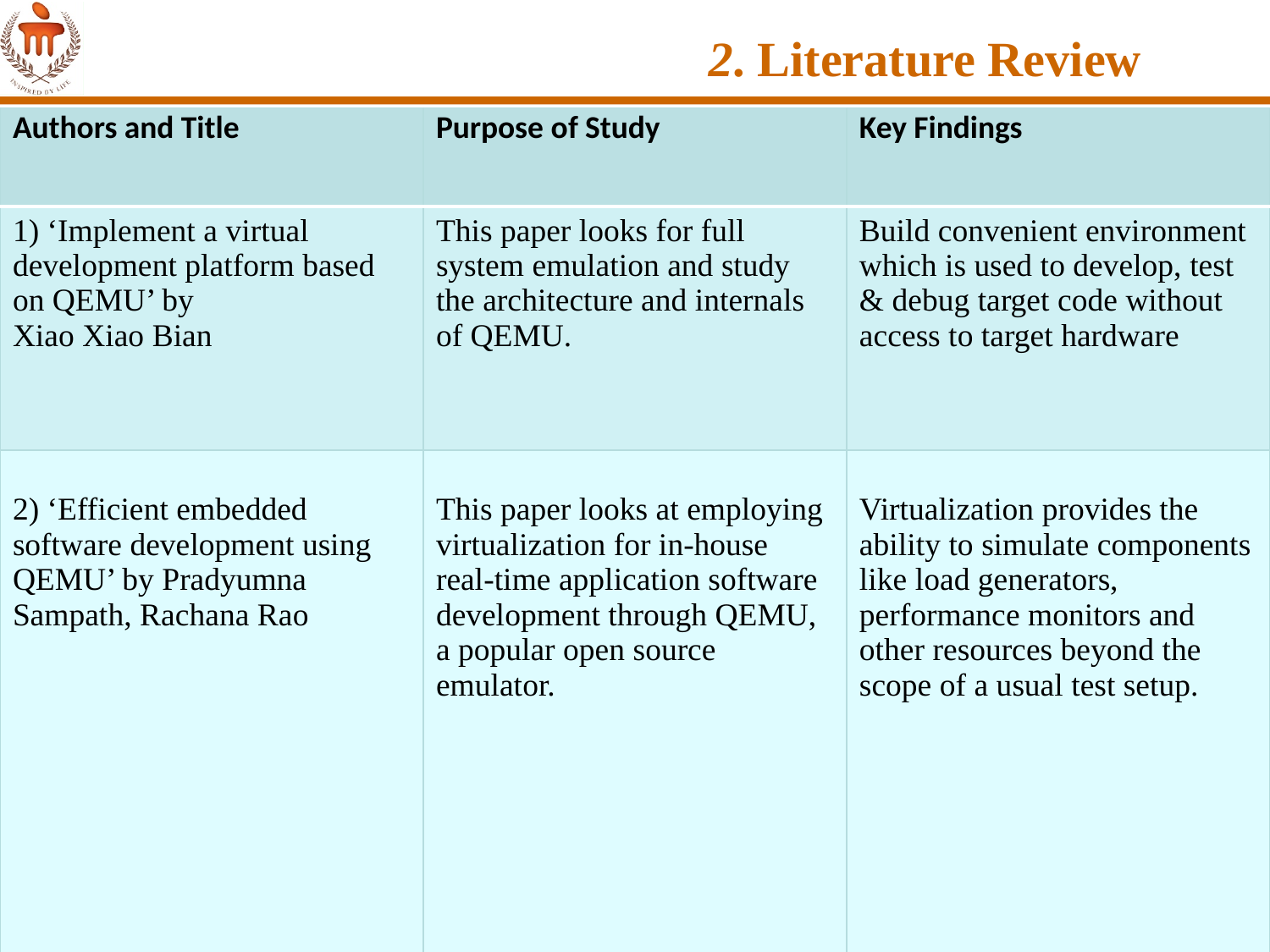

2. Literature Review

| Authors and Title | Purpose of Study | Key Findings |
| --- | --- | --- |
| 1) ‘Implement a virtual development platform based on QEMU’ by Xiao Xiao Bian | This paper looks for full system emulation and study the architecture and internals of QEMU. | Build convenient environment which is used to develop, test & debug target code without access to target hardware |
| 2) ‘Efficient embedded software development using QEMU’ by Pradyumna Sampath, Rachana Rao | This paper looks at employing virtualization for in-house real-time application software development through QEMU, a popular open source emulator. | Virtualization provides the ability to simulate components like load generators, performance monitors and other resources beyond the scope of a usual test setup. |
6